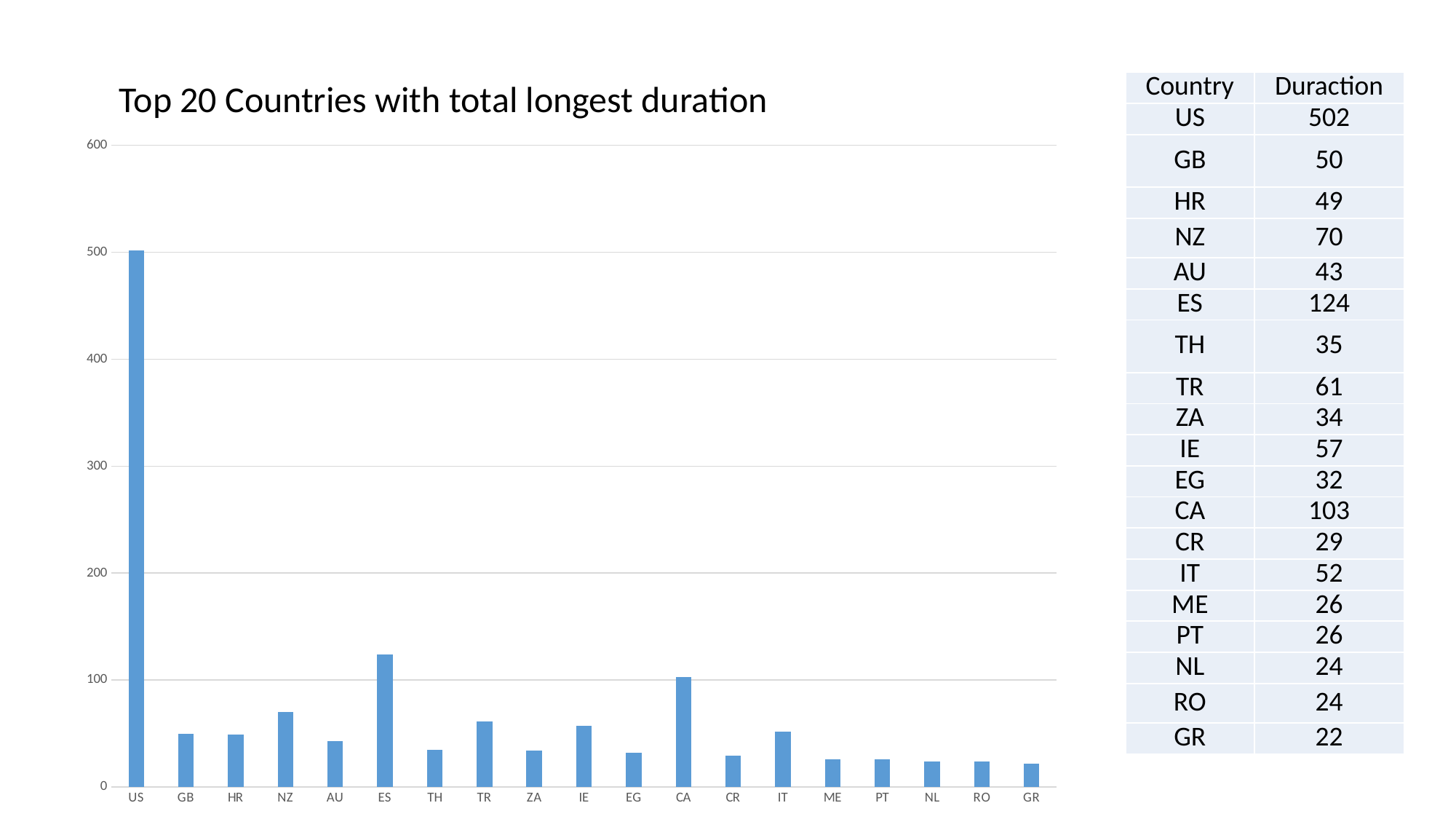

# Top 20 Countries with total longest duration
| Country | Duraction |
| --- | --- |
| US | 502 |
| GB | 50 |
| HR | 49 |
| NZ | 70 |
| AU | 43 |
| ES | 124 |
| TH | 35 |
| TR | 61 |
| ZA | 34 |
| IE | 57 |
| EG | 32 |
| CA | 103 |
| CR | 29 |
| IT | 52 |
| ME | 26 |
| PT | 26 |
| NL | 24 |
| RO | 24 |
| GR | 22 |

### Chart

| Category | Duraction |
|---|---|
| US | 502.0 |
| GB | 50.0 |
| HR | 49.0 |
| NZ | 70.0 |
| AU | 43.0 |
| ES | 124.0 |
| TH | 35.0 |
| TR | 61.0 |
| ZA | 34.0 |
| IE | 57.0 |
| EG | 32.0 |
| CA | 103.0 |
| CR | 29.0 |
| IT | 52.0 |
| ME | 26.0 |
| PT | 26.0 |
| NL | 24.0 |
| RO | 24.0 |
| GR | 22.0 |